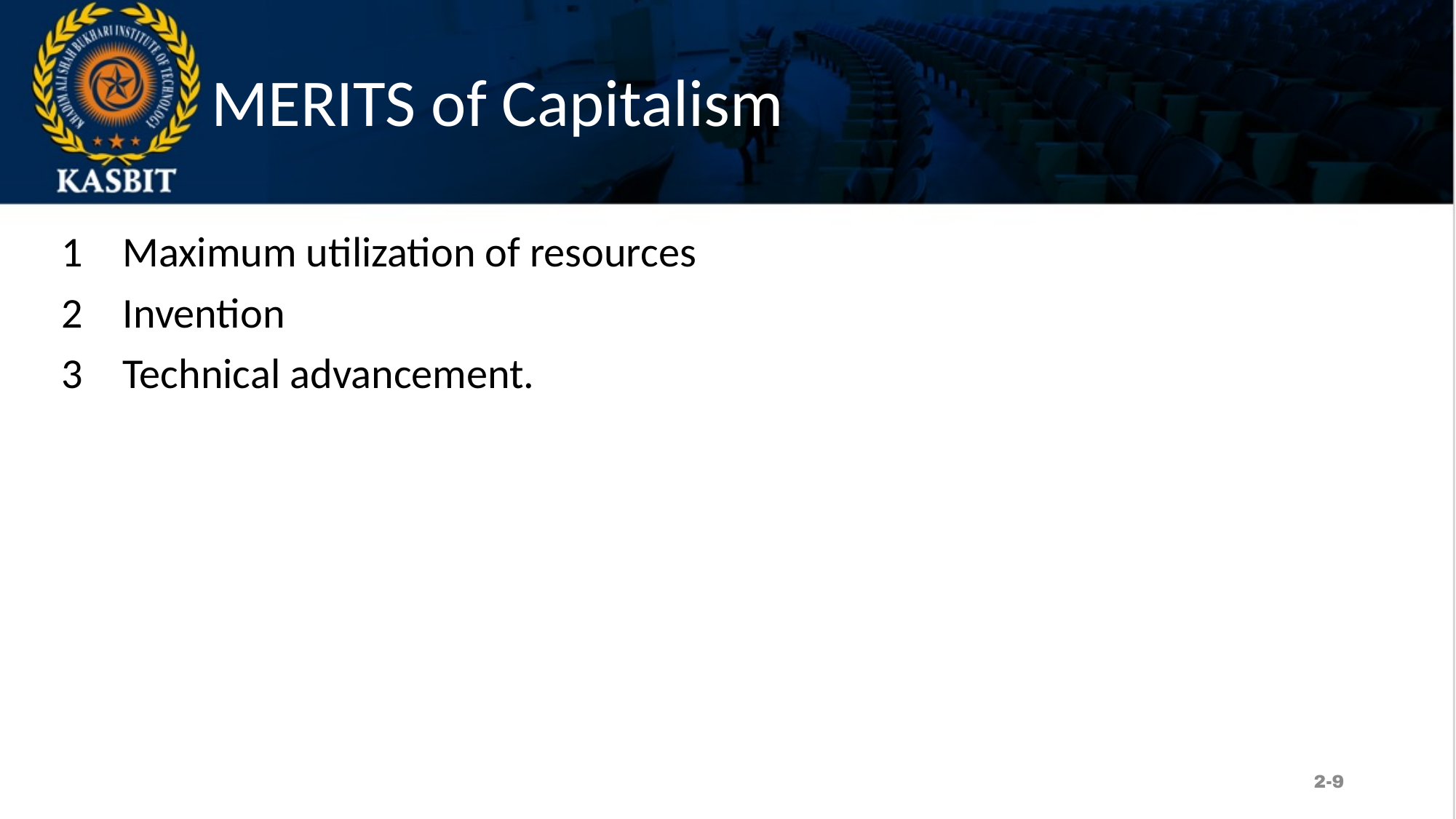

# MERITS of Capitalism
Maximum utilization of resources
Invention
Technical advancement.

2-9